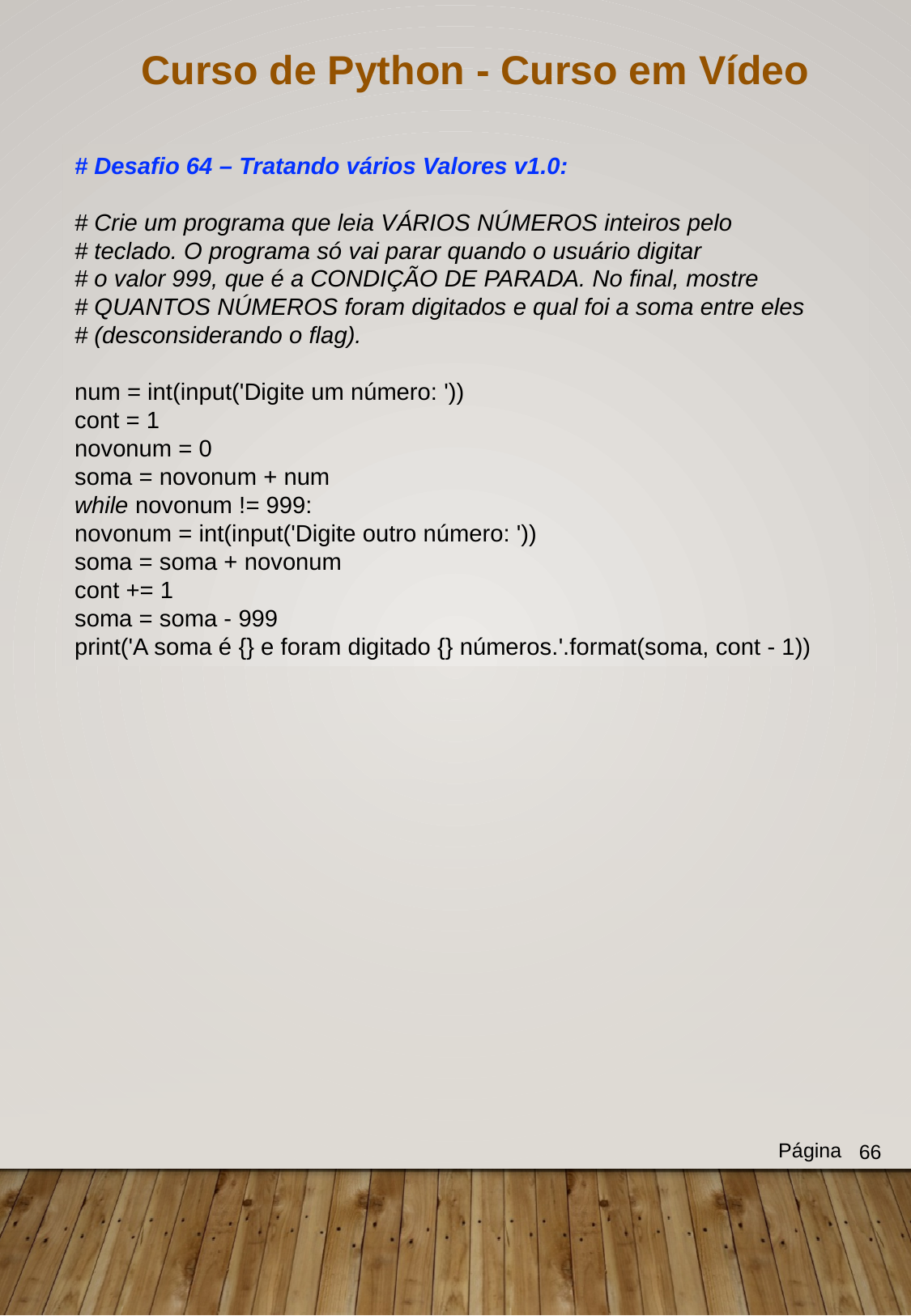

Curso de Python - Curso em Vídeo
# Desafio 64 – Tratando vários Valores v1.0:

# Crie um programa que leia VÁRIOS NÚMEROS inteiros pelo
# teclado. O programa só vai parar quando o usuário digitar
# o valor 999, que é a CONDIÇÃO DE PARADA. No final, mostre
# QUANTOS NÚMEROS foram digitados e qual foi a soma entre eles
# (desconsiderando o flag).
num = int(input('Digite um número: '))
cont = 1
novonum = 0
soma = novonum + num
while novonum != 999:
novonum = int(input('Digite outro número: '))
soma = soma + novonum
cont += 1
soma = soma - 999
print('A soma é {} e foram digitado {} números.'.format(soma, cont - 1))
Página
66